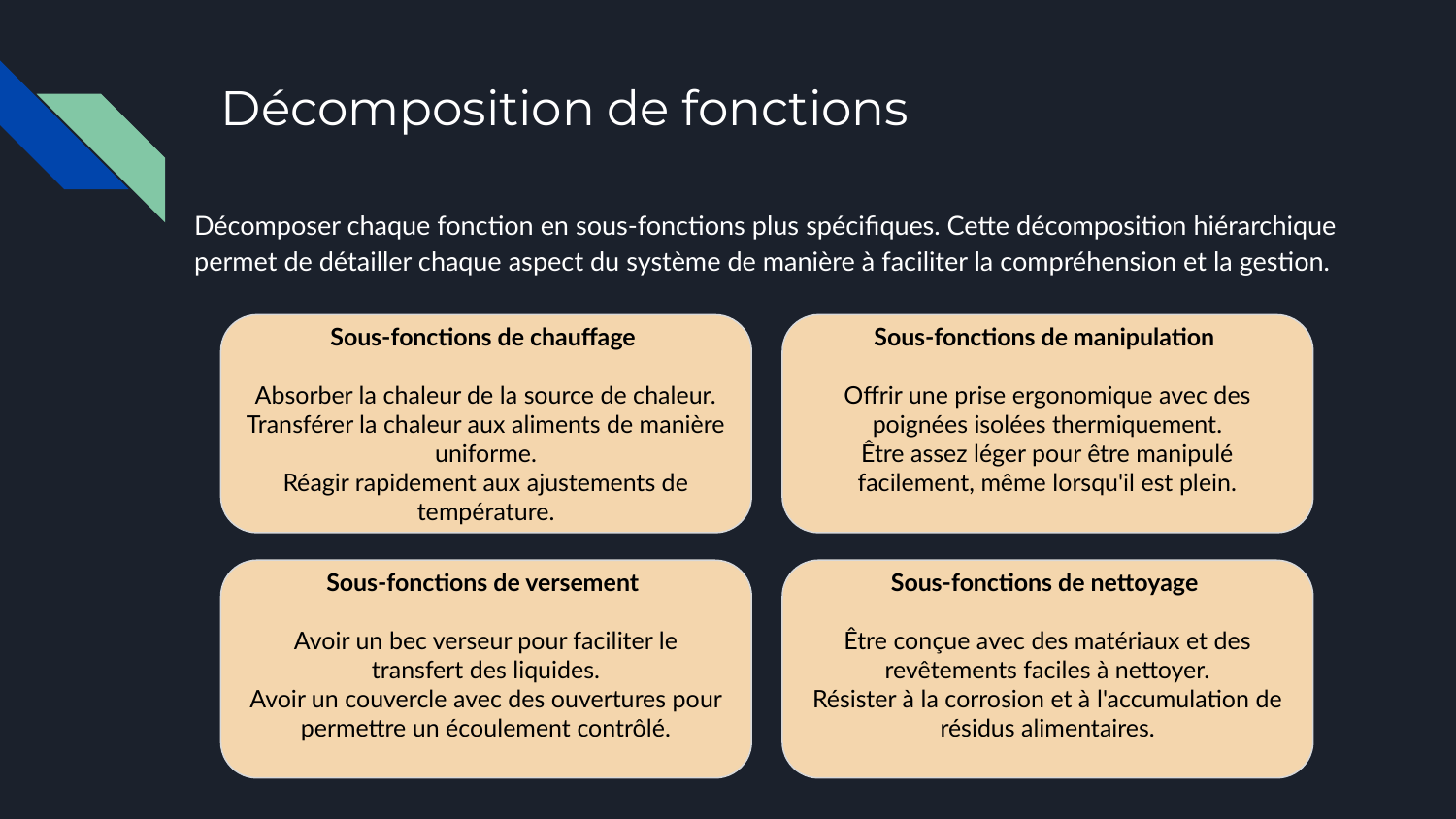

# Décomposition de fonctions
Décomposer chaque fonction en sous-fonctions plus spécifiques. Cette décomposition hiérarchique permet de détailler chaque aspect du système de manière à faciliter la compréhension et la gestion.
Sous-fonctions de chauffage

Absorber la chaleur de la source de chaleur.
Transférer la chaleur aux aliments de manière uniforme.
Réagir rapidement aux ajustements de température.
Sous-fonctions de manipulation

Offrir une prise ergonomique avec des poignées isolées thermiquement.
Être assez léger pour être manipulé facilement, même lorsqu'il est plein.

Sous-fonctions de versement

Avoir un bec verseur pour faciliter le transfert des liquides.
Avoir un couvercle avec des ouvertures pour permettre un écoulement contrôlé.

Sous-fonctions de nettoyage

Être conçue avec des matériaux et des revêtements faciles à nettoyer.
Résister à la corrosion et à l'accumulation de résidus alimentaires.